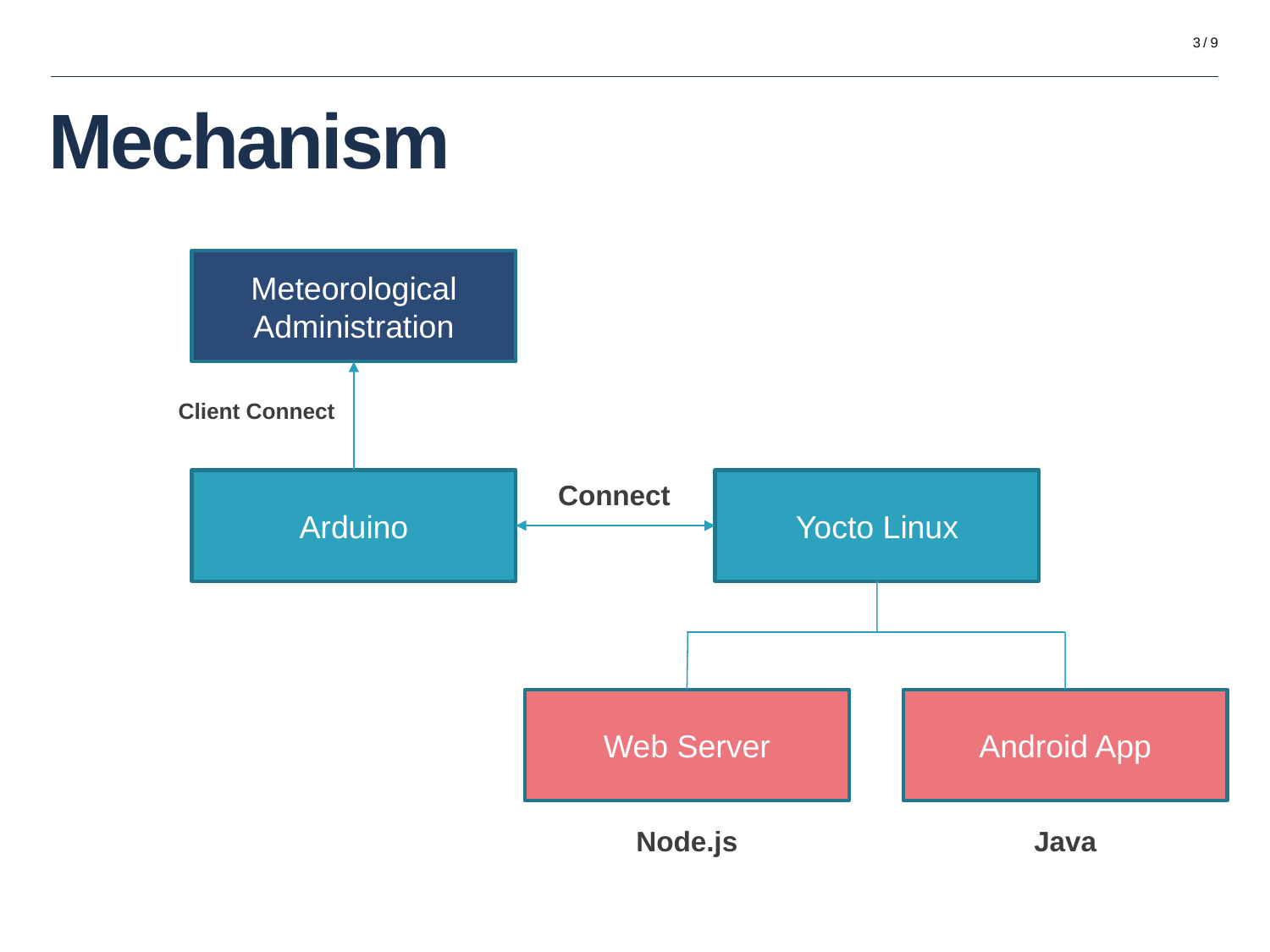

3 / 9
# Mechanism
Meteorological Administration
Client Connect
Arduino
Yocto Linux
Connect
Web Server
Android App
Node.js
Java